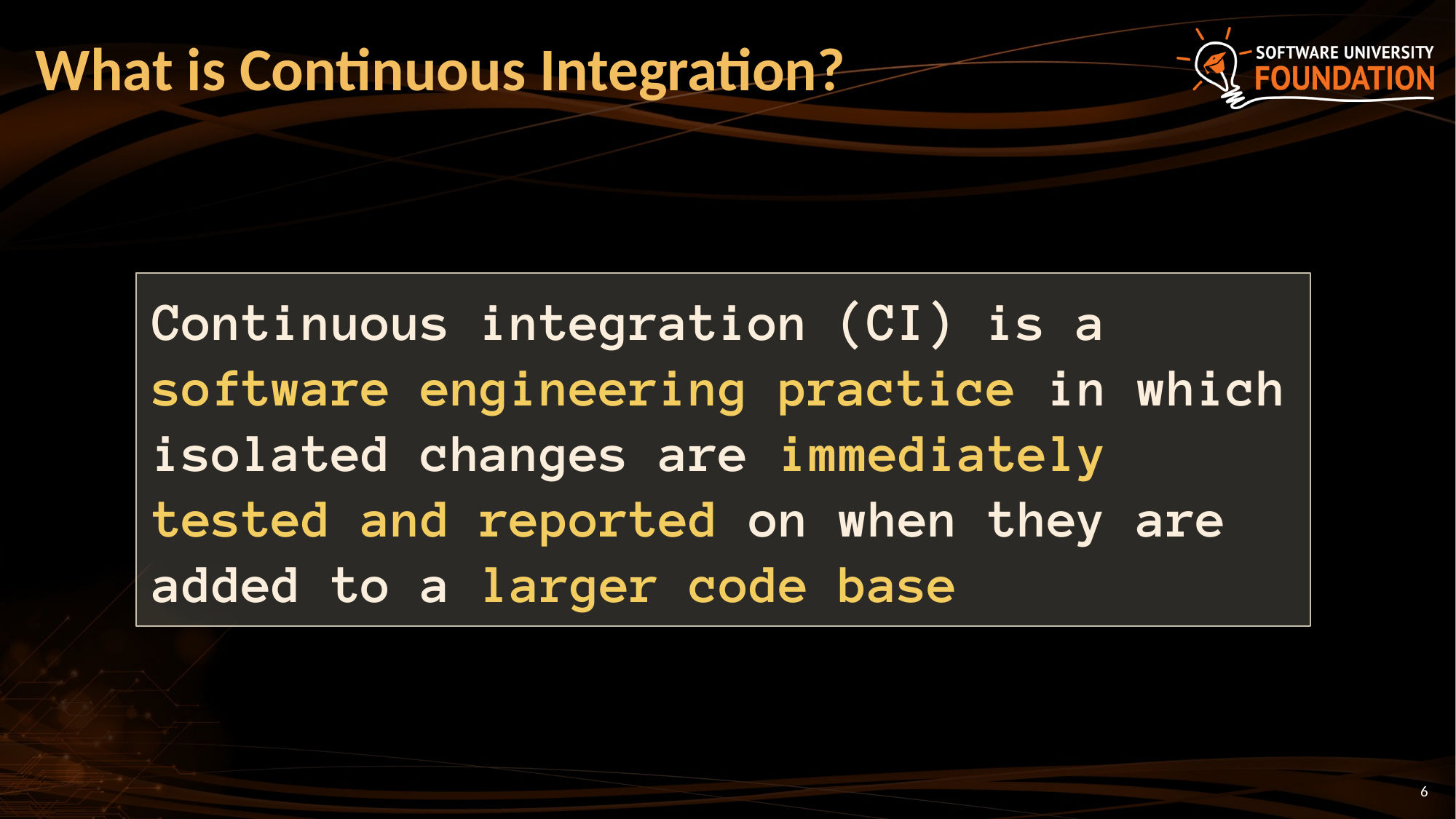

# What is Continuous Integration?
Continuous integration (CI) is a software engineering practice in which isolated changes are immediately tested and reported on when they are added to a larger code base
6